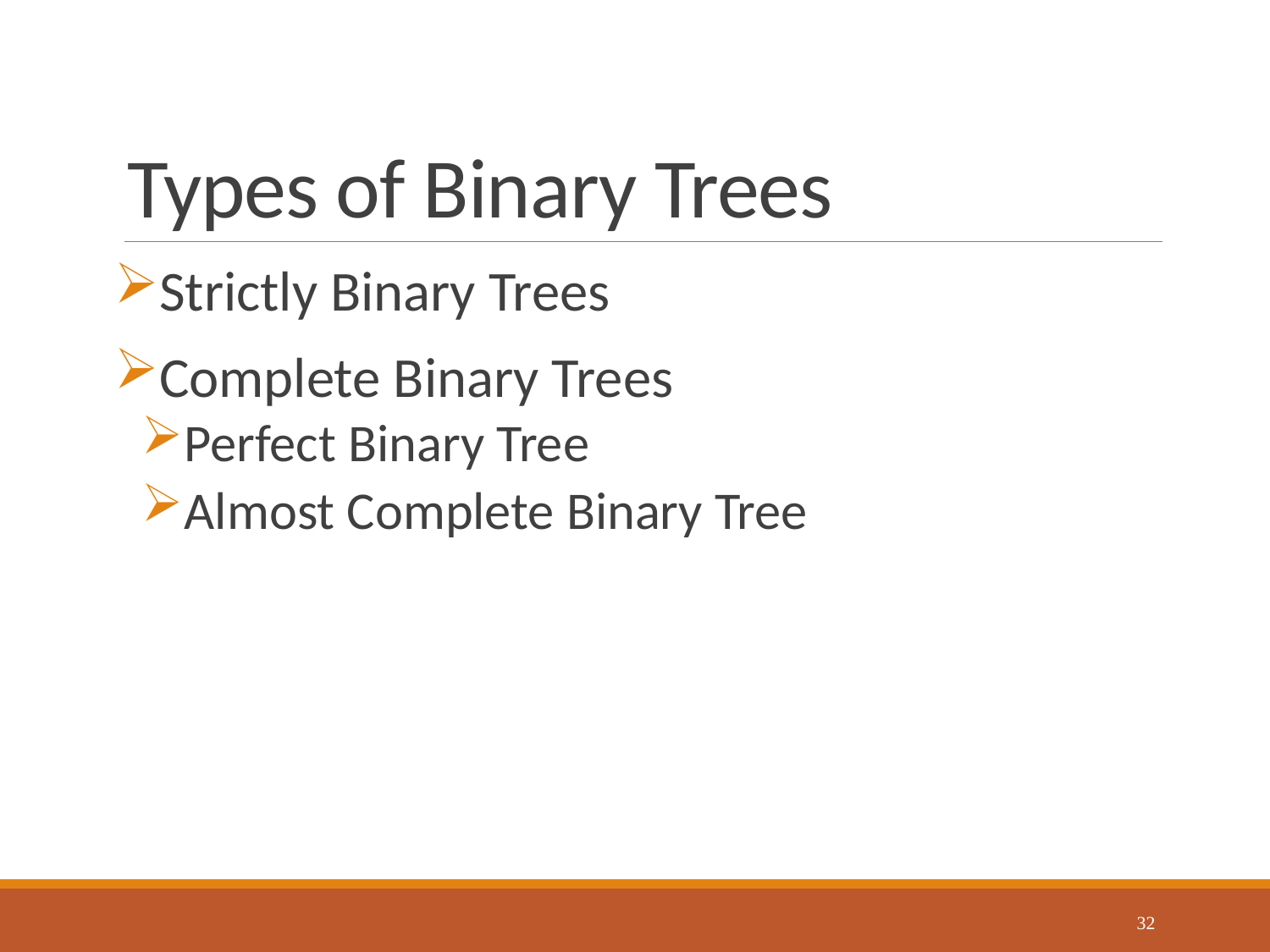

# Types of Binary Trees
Strictly Binary Trees
Complete Binary Trees
Perfect Binary Tree
Almost Complete Binary Tree
32